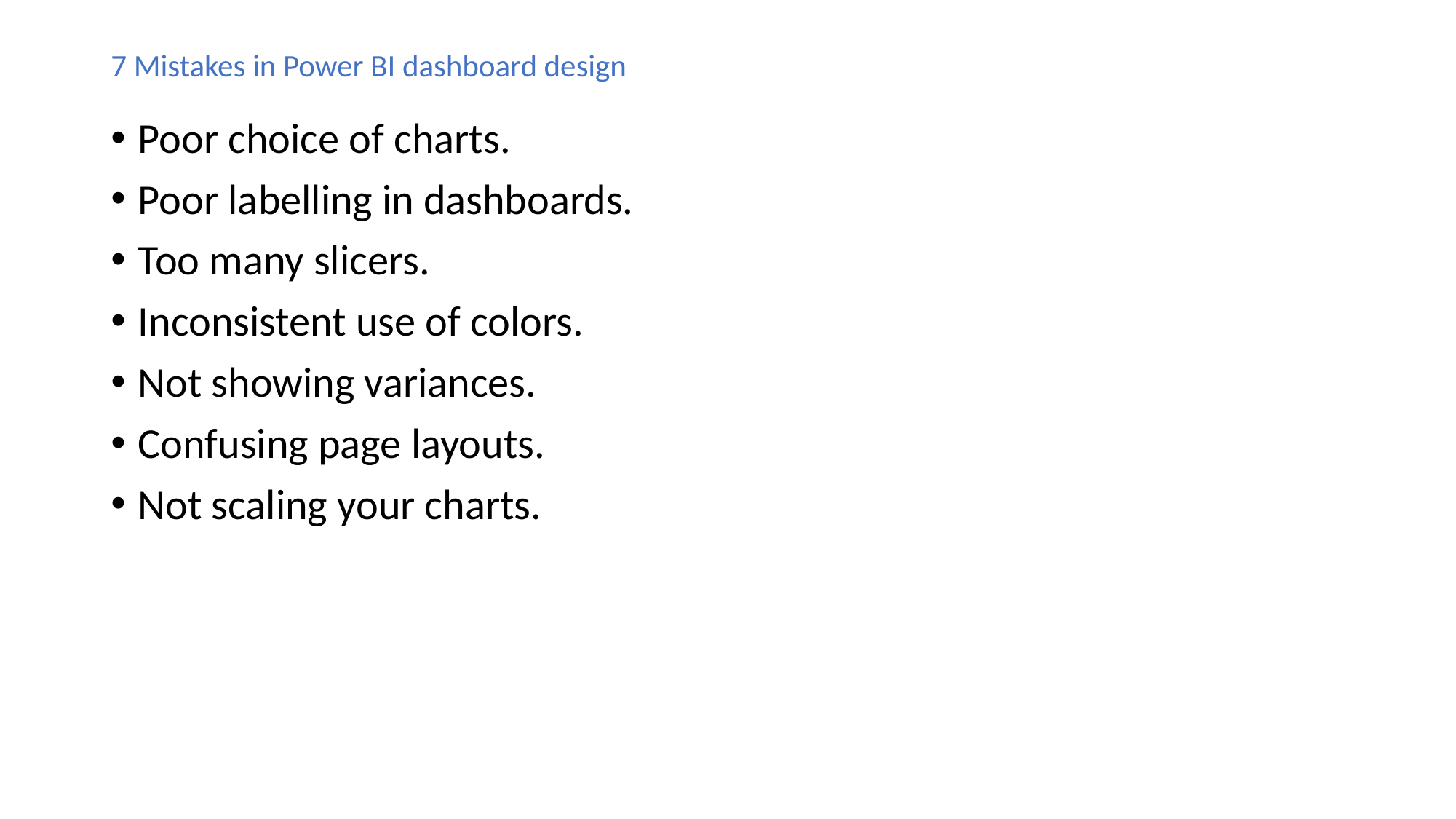

# 7 Mistakes in Power BI dashboard design
Poor choice of charts.
Poor labelling in dashboards.
Too many slicers.
Inconsistent use of colors.
Not showing variances.
Confusing page layouts.
Not scaling your charts.